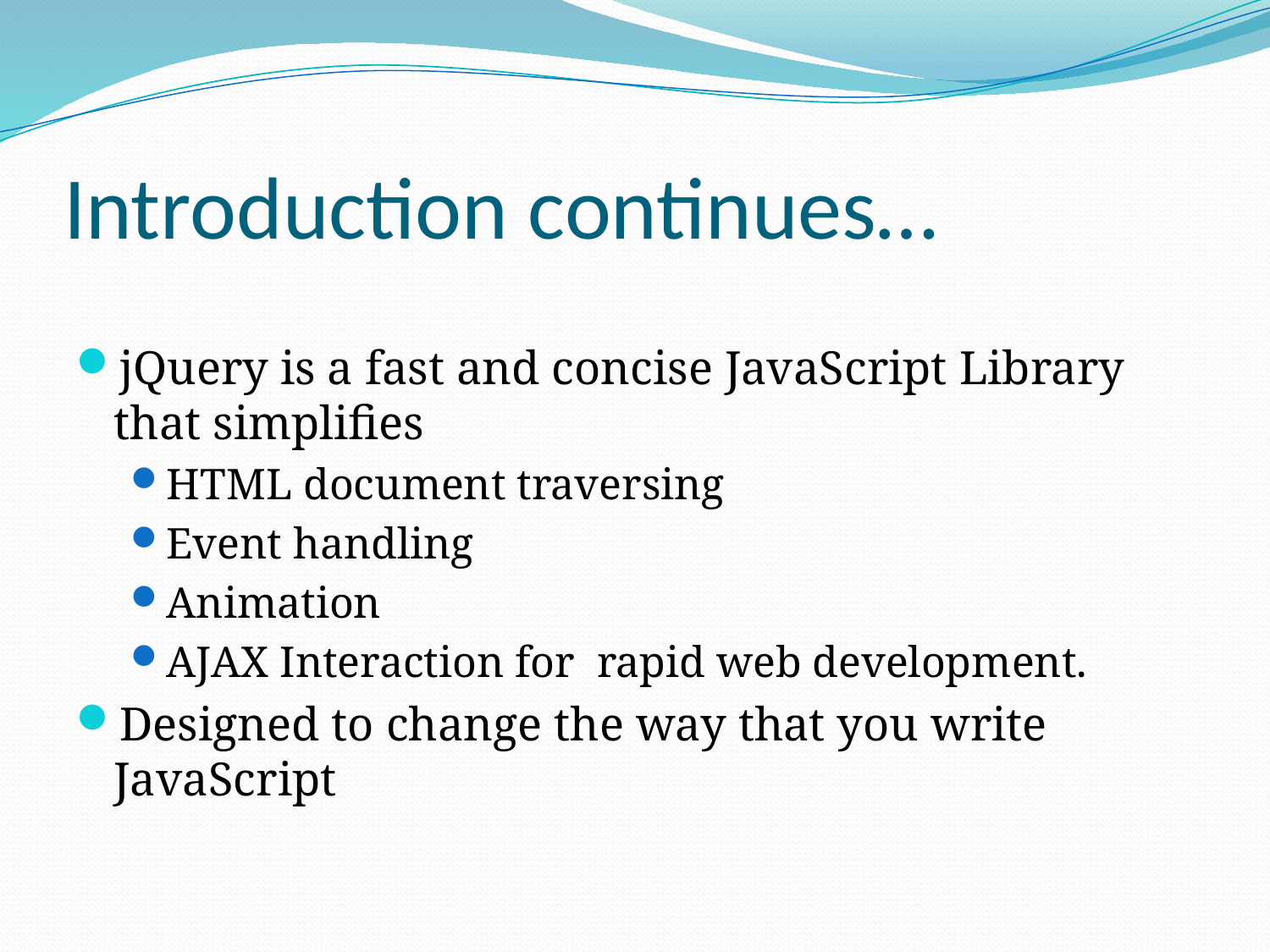

# Introduction continues…

jQuery is a fast and concise JavaScript Library that simplifies
HTML document traversing
Event handling
Animation
AJAX Interaction for  rapid web development.
Designed to change the way that you write JavaScript